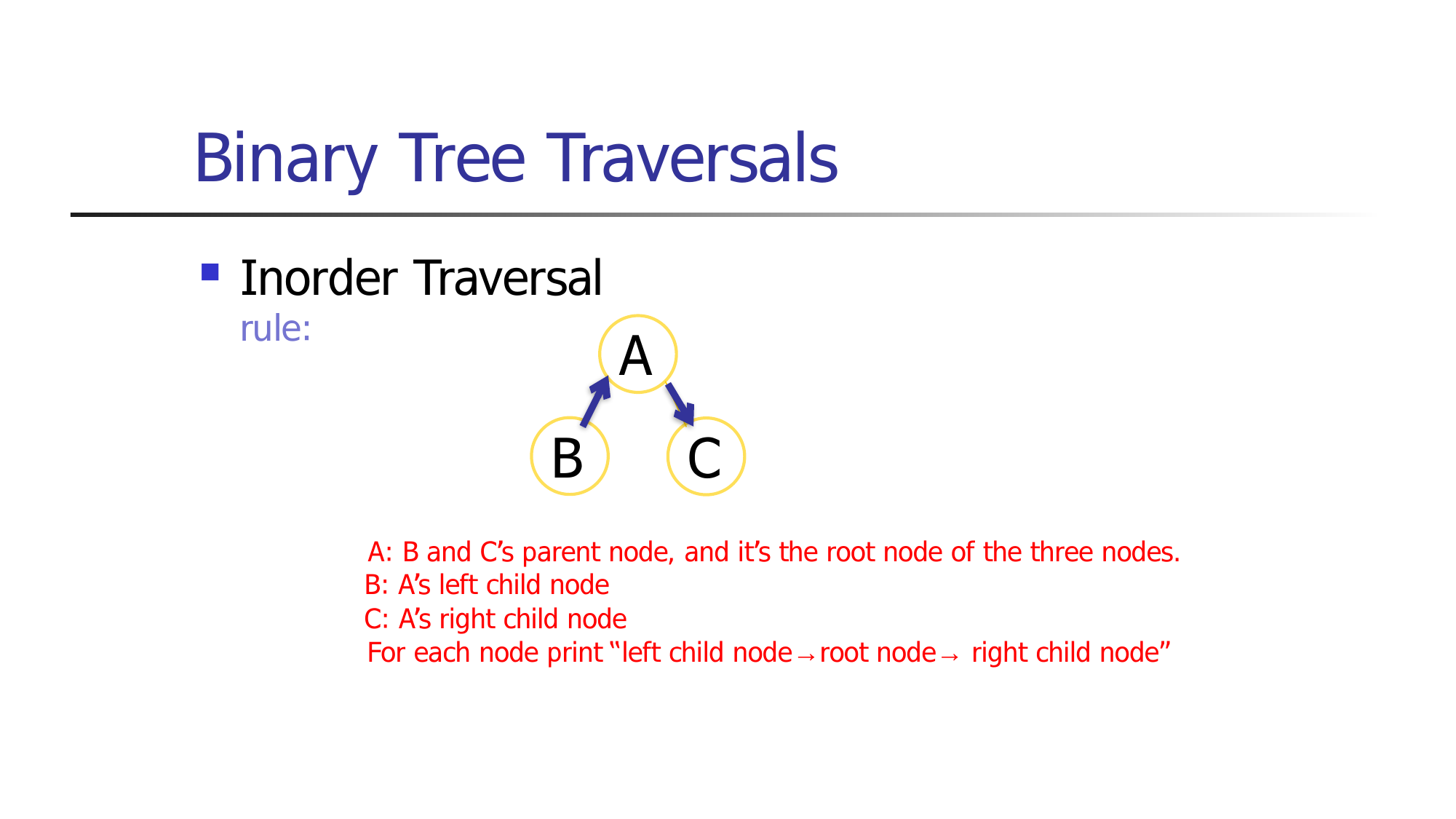

# Binary Tree Traversals
Inorder Traversal
rule:
A

B

C

A: B and C’s parent node, and it’s the root node of the three nodes.
B: A’s left child node
C: A’s right child node
For each node print “left child node→root node→ right child node”